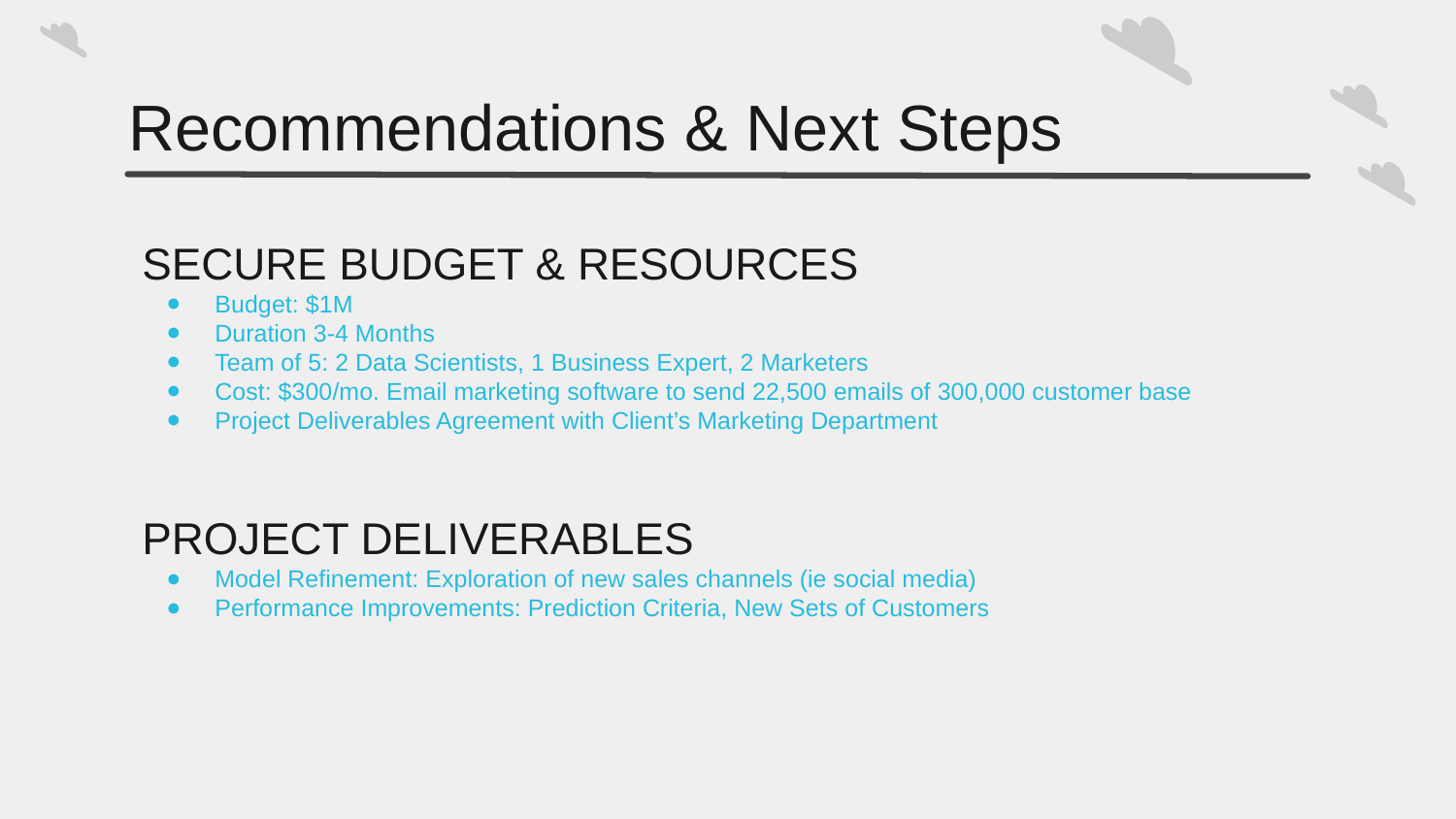

# Recommendations & Next Steps
SECURE BUDGET & RESOURCES
Budget: $1M
Duration 3-4 Months
Team of 5: 2 Data Scientists, 1 Business Expert, 2 Marketers
Cost: $300/mo. Email marketing software to send 22,500 emails of 300,000 customer base
Project Deliverables Agreement with Client’s Marketing Department
PROJECT DELIVERABLES
Model Refinement: Exploration of new sales channels (ie social media)
Performance Improvements: Prediction Criteria, New Sets of Customers